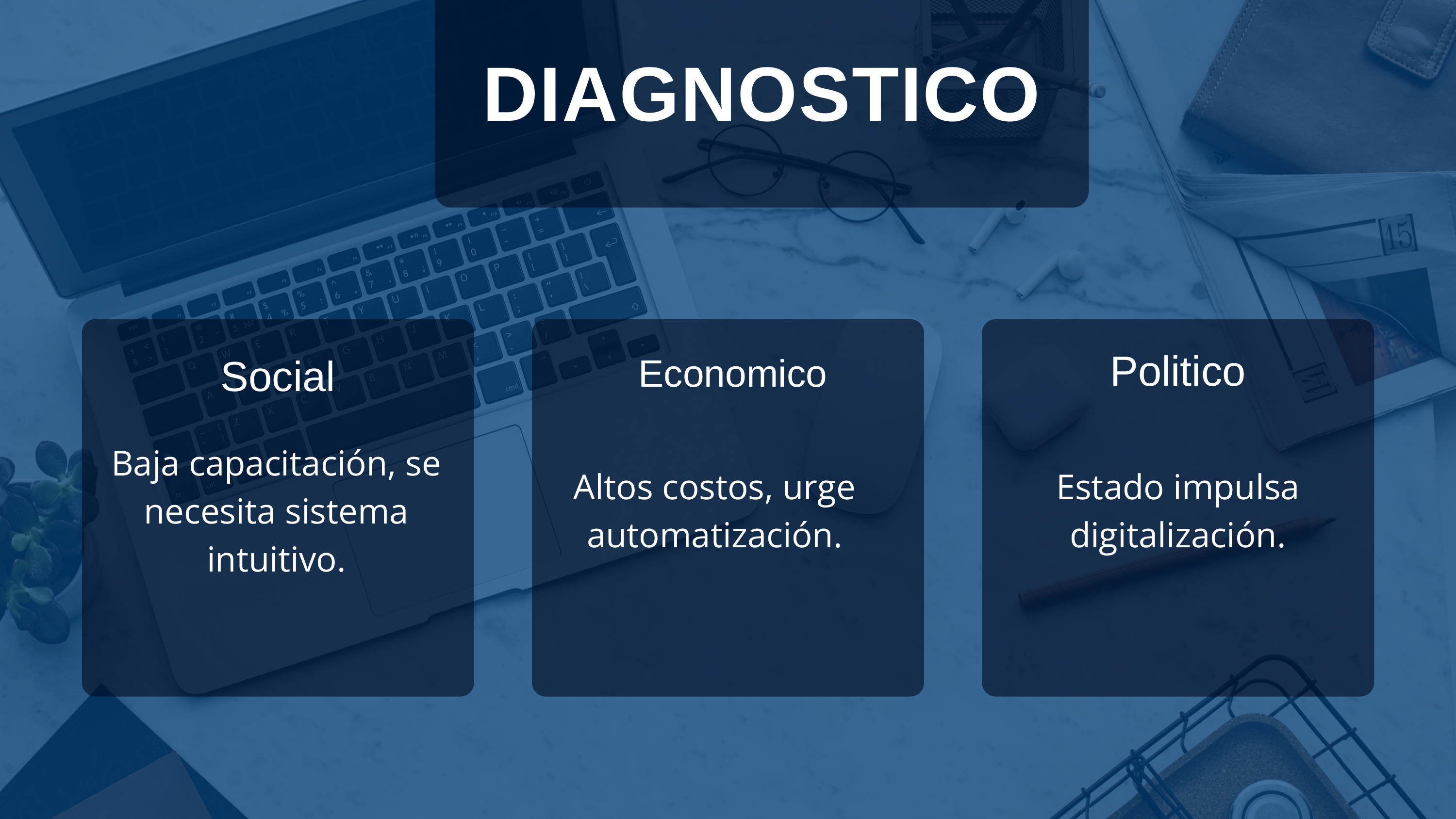

DIAGNOSTICO

Politico
Social
Economico
Baja capacitación, se necesita sistema intuitivo.
Altos costos, urge automatización.
Estado impulsa digitalización.